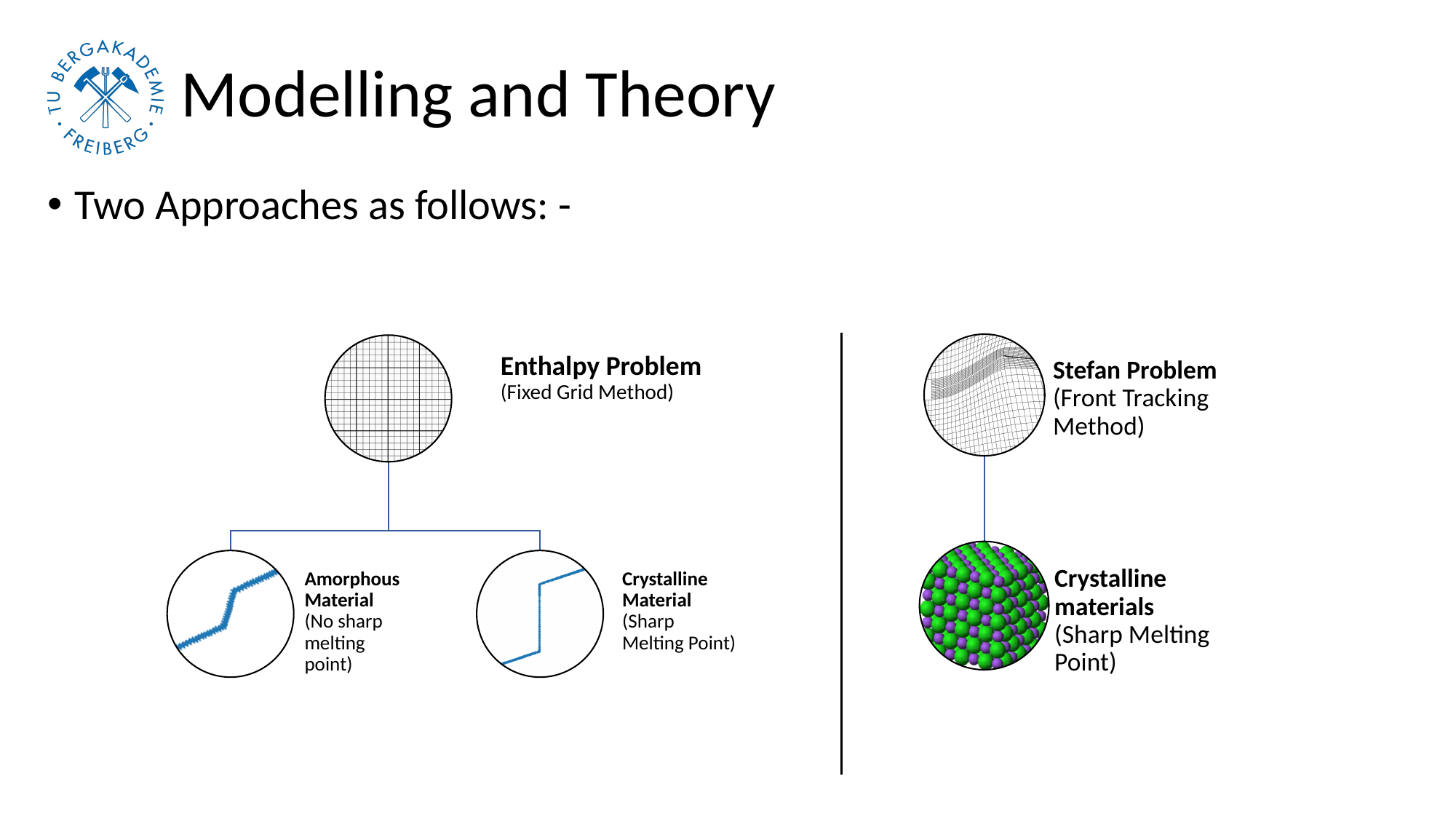

Enthalpy Problem (Fixed Grid Method)
Amorphous Material (No sharp melting point)
Crystalline Material (Sharp Melting Point)
# Modelling and Theory
Two Approaches as follows: -
Stefan Problem (Front Tracking Method)
Crystalline materials (Sharp Melting Point)